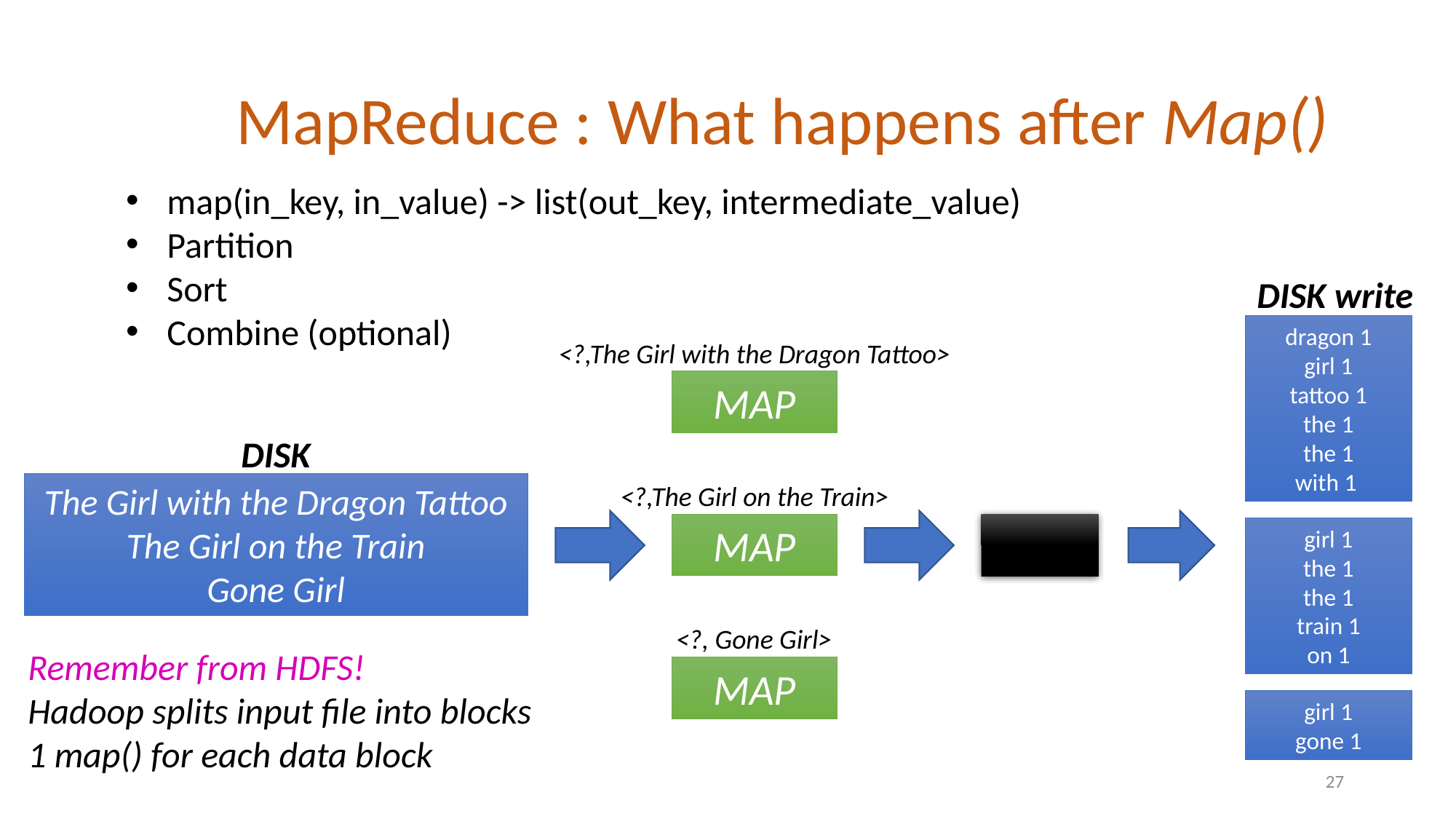

# MapReduce : What happens after Map()
map(in_key, in_value) -> list(out_key, intermediate_value)
Partition
Sort
Combine (optional)
DISK write
dragon 1
girl 1
tattoo 1
the 1
the 1
with 1
<?,The Girl with the Dragon Tattoo>
MAP
DISK
The Girl with the Dragon Tattoo
The Girl on the Train
Gone Girl
<?,The Girl on the Train>

MAP

girl 1
the 1
the 1
train 1
on 1
<?, Gone Girl>
Remember from HDFS!
Hadoop splits input file into blocks
1 map() for each data block
MAP
girl 1
gone 1
27